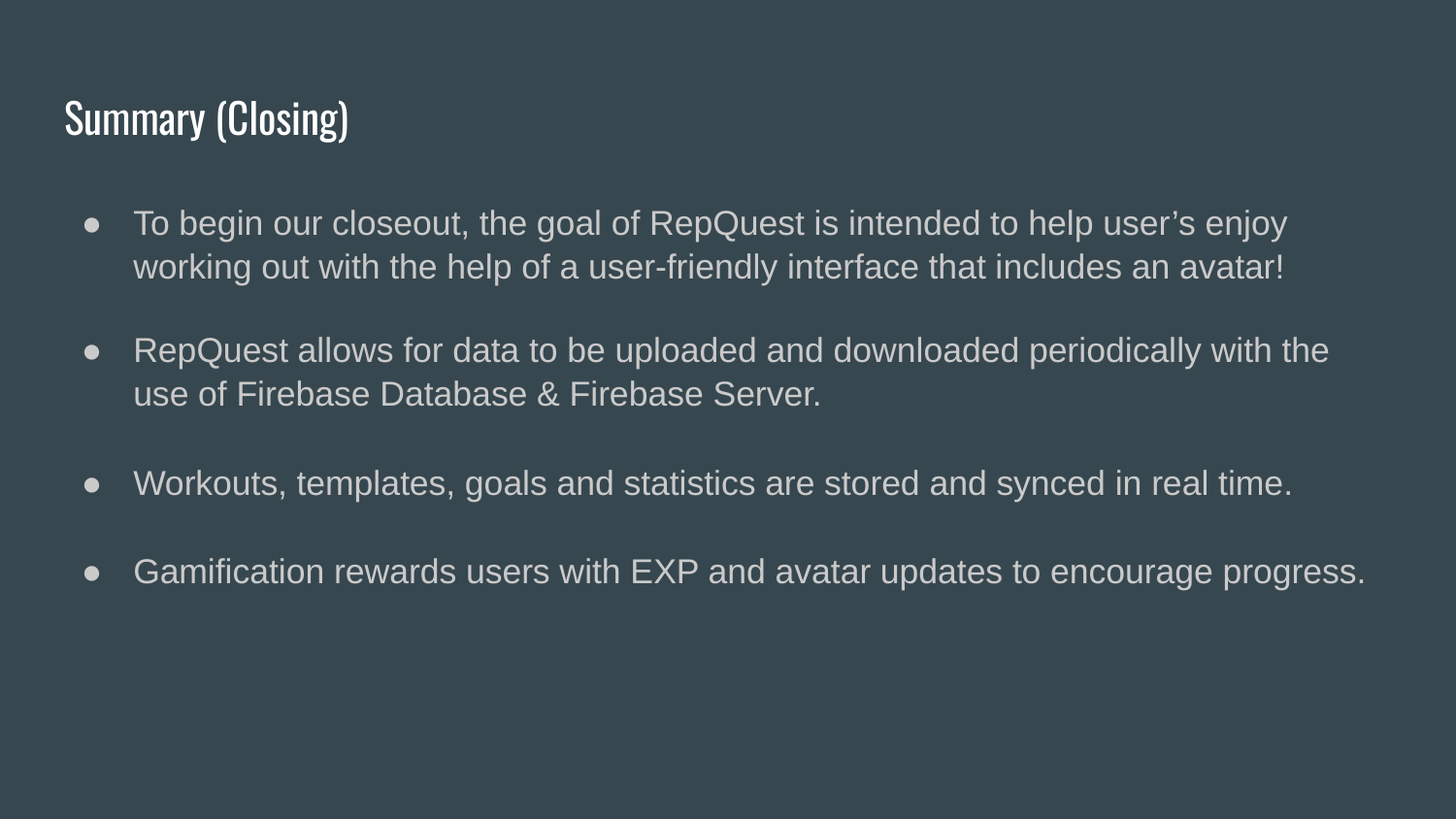

# Summary (Closing)
To begin our closeout, the goal of RepQuest is intended to help user’s enjoy working out with the help of a user-friendly interface that includes an avatar!
RepQuest allows for data to be uploaded and downloaded periodically with the use of Firebase Database & Firebase Server.
Workouts, templates, goals and statistics are stored and synced in real time.
Gamification rewards users with EXP and avatar updates to encourage progress.